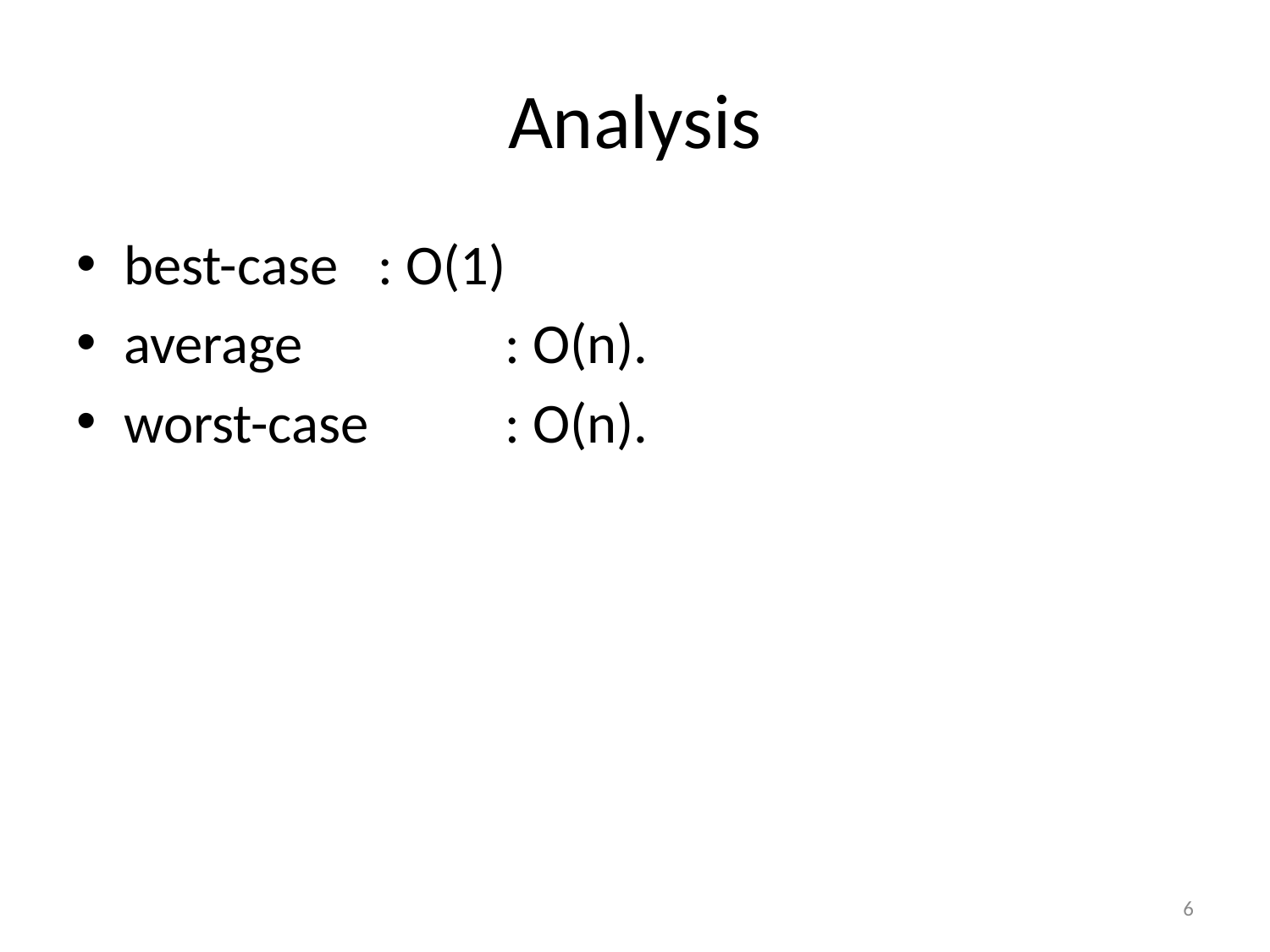

# Analysis
best-case 	: O(1)
average 		: O(n).
worst-case 	: O(n).
6